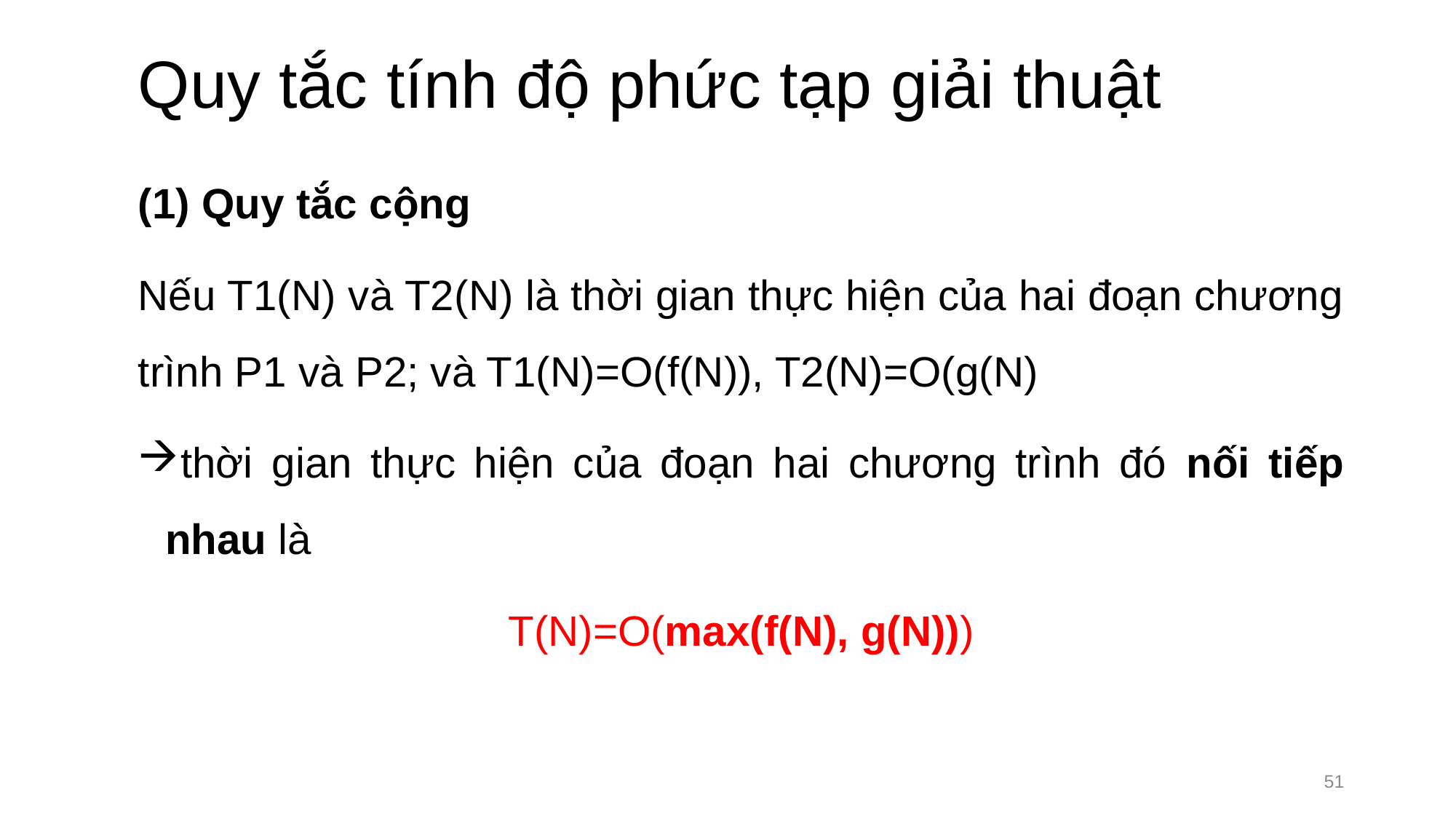

# Quy tắc tính độ phức tạp giải thuật
(1) Quy tắc cộng
Nếu T1(N) và T2(N) là thời gian thực hiện của hai đoạn chương trình P1 và P2; và T1(N)=O(f(N)), T2(N)=O(g(N)
thời gian thực hiện của đoạn hai chương trình đó nối tiếp nhau là
T(N)=O(max(f(N), g(N)))
51